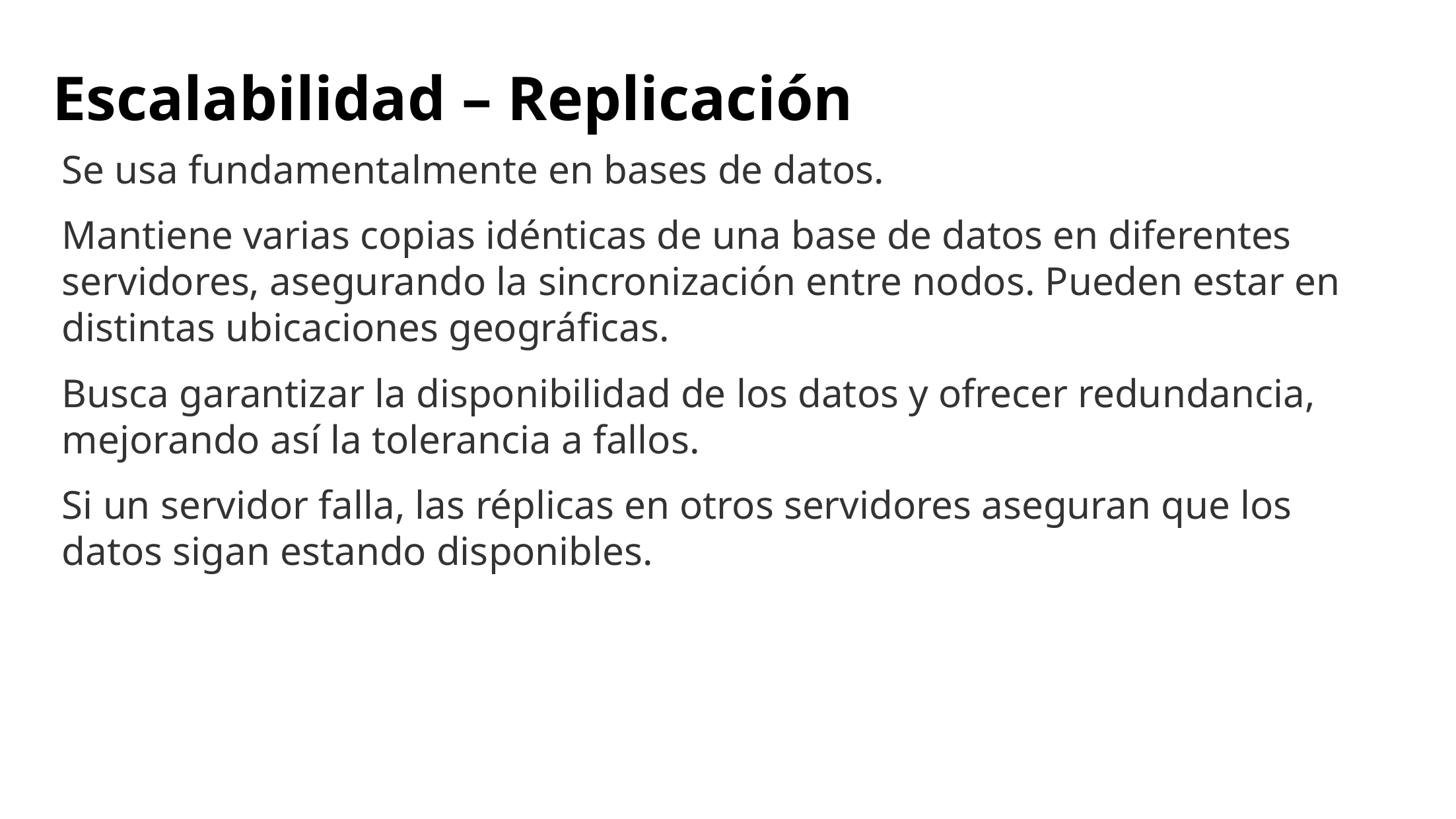

# Escalabilidad – Replicación
Se usa fundamentalmente en bases de datos.
Mantiene varias copias idénticas de una base de datos en diferentes servidores, asegurando la sincronización entre nodos. Pueden estar en distintas ubicaciones geográficas.
Busca garantizar la disponibilidad de los datos y ofrecer redundancia, mejorando así la tolerancia a fallos.
Si un servidor falla, las réplicas en otros servidores aseguran que los datos sigan estando disponibles.